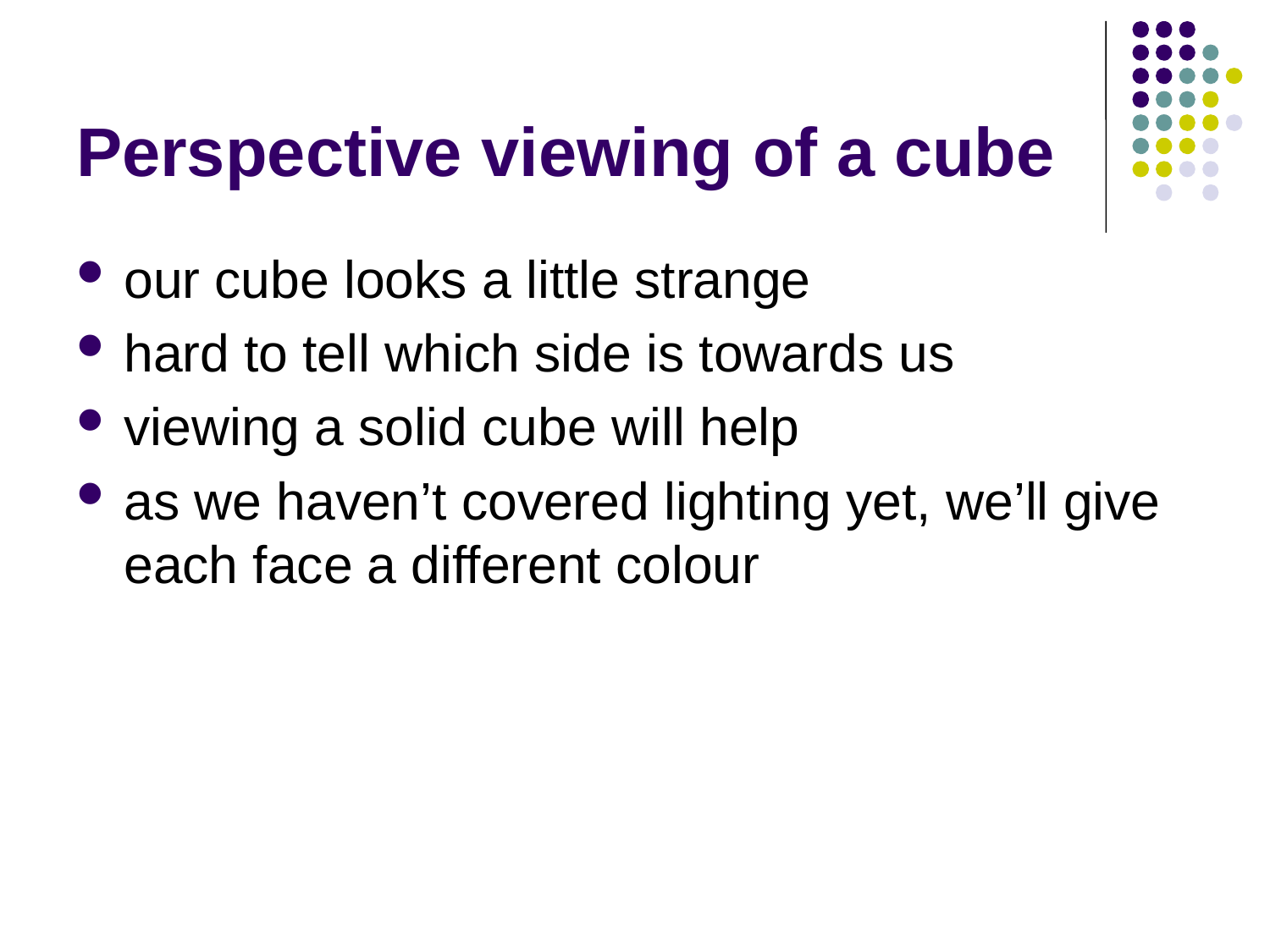

# Perspective viewing of a cube
our cube looks a little strange
hard to tell which side is towards us
viewing a solid cube will help
as we haven’t covered lighting yet, we’ll give each face a different colour